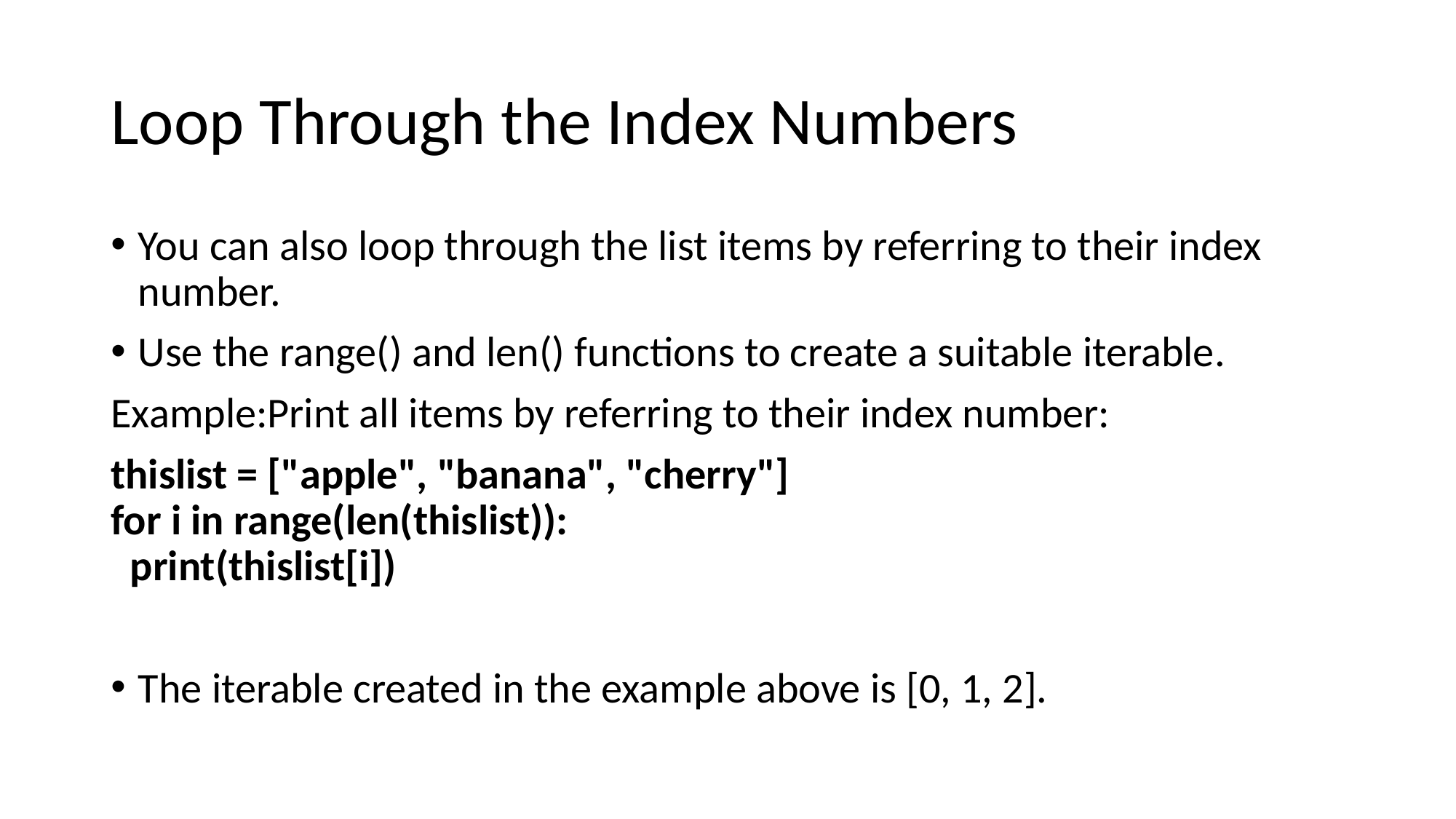

# Loop Through the Index Numbers
You can also loop through the list items by referring to their index number.
Use the range() and len() functions to create a suitable iterable.
Example:Print all items by referring to their index number:
thislist = ["apple", "banana", "cherry"]
for i in range(len(thislist)):
  print(thislist[i])

The iterable created in the example above is [0, 1, 2].